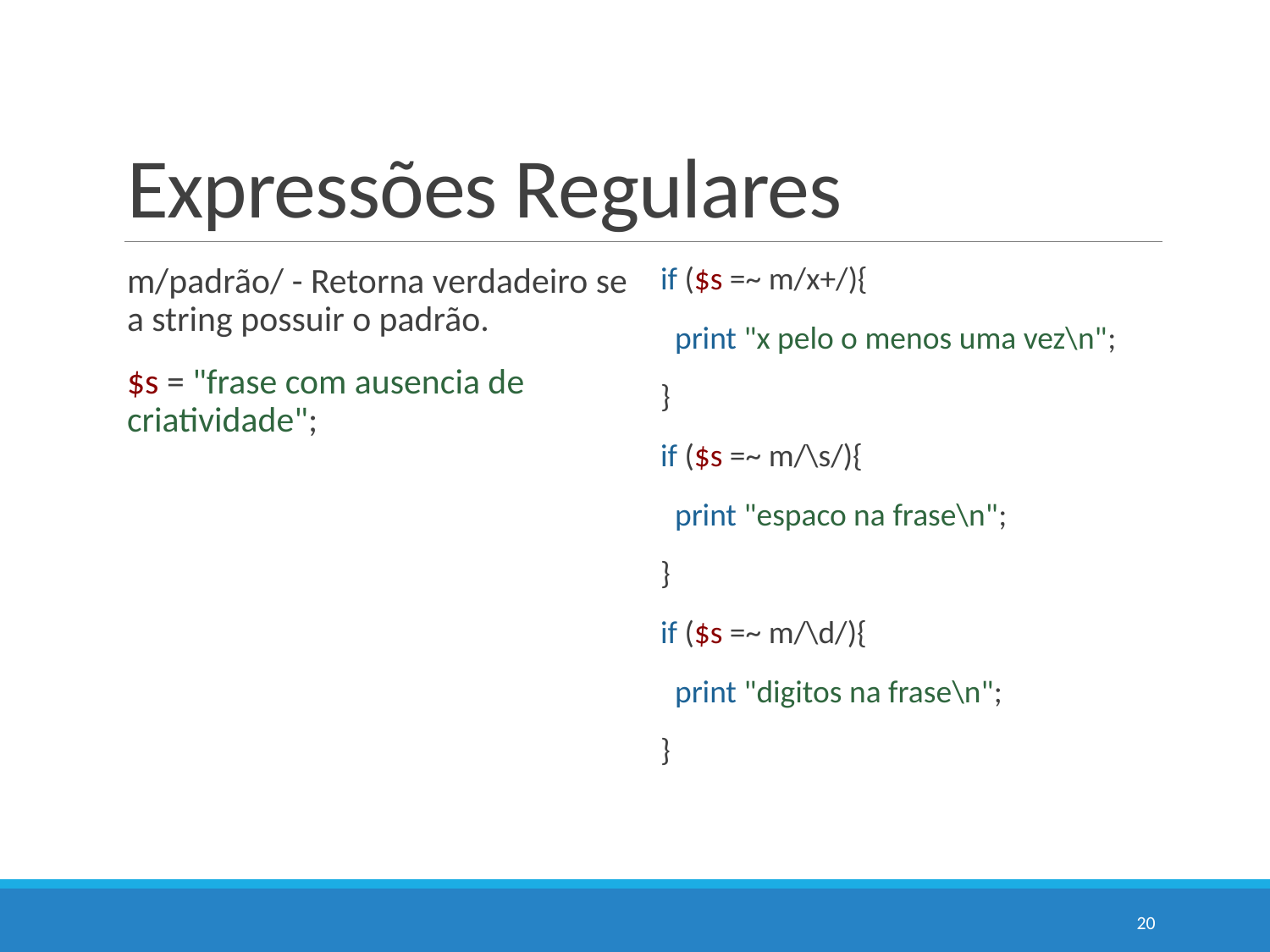

# Expressões Regulares
m/padrão/ - Retorna verdadeiro se a string possuir o padrão.
$s = "frase com ausencia de criatividade";
if ($s =~ m/x+/){
  print "x pelo o menos uma vez\n";
}
if ($s =~ m/\s/){
  print "espaco na frase\n";
}
if ($s =~ m/\d/){
  print "digitos na frase\n";
}
20